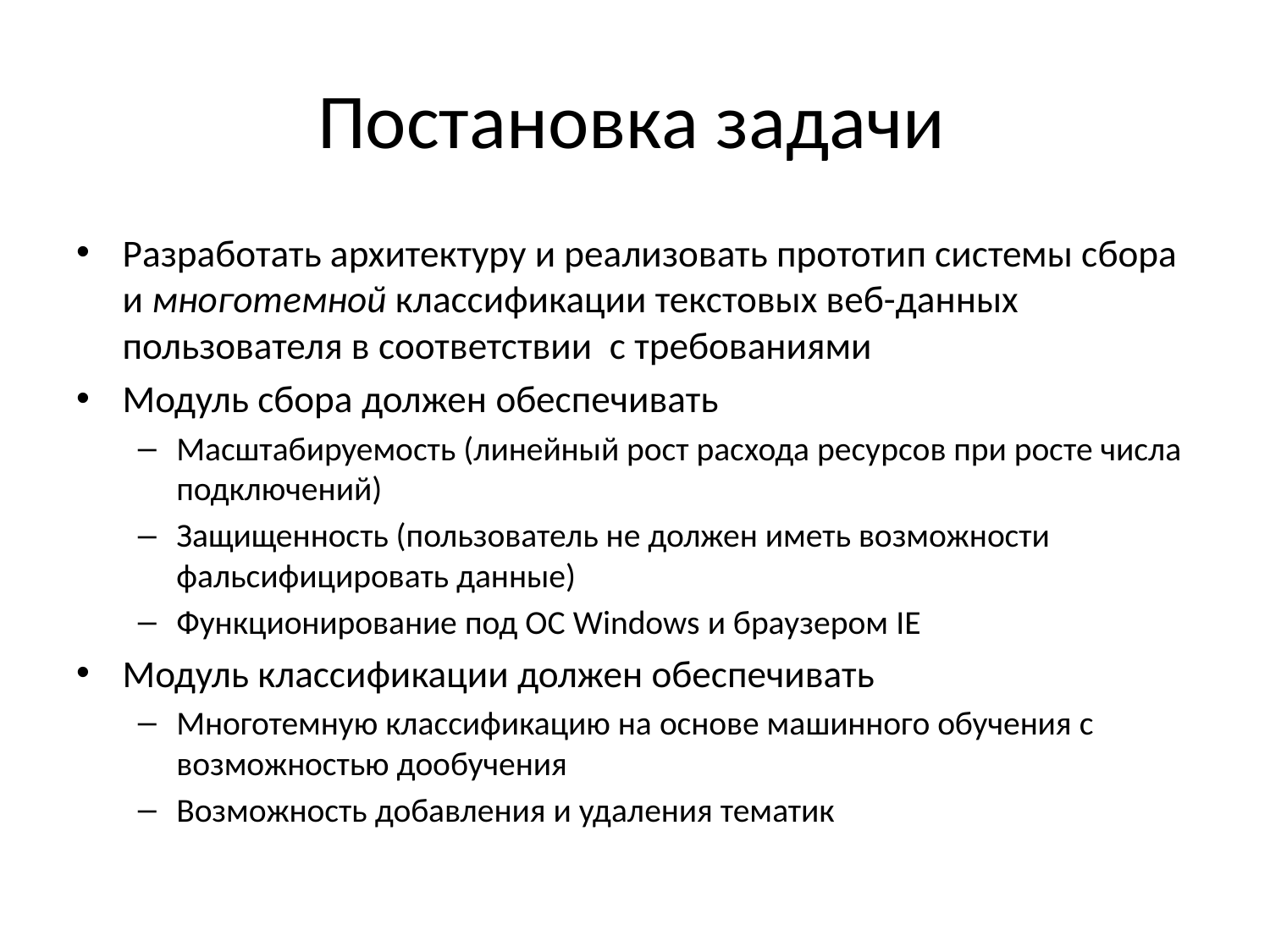

# Постановка задачи
Разработать архитектуру и реализовать прототип системы сбора и многотемной классификации текстовых веб-данных пользователя в соответствии  с требованиями
Модуль сбора должен обеспечивать
Масштабируемость (линейный рост расхода ресурсов при росте числа подключений)
Защищенность (пользователь не должен иметь возможности фальсифицировать данные)
Функционирование под ОС Windows и браузером IE
Модуль классификации должен обеспечивать
Многотемную классификацию на основе машинного обучения с возможностью дообучения
Возможность добавления и удаления тематик